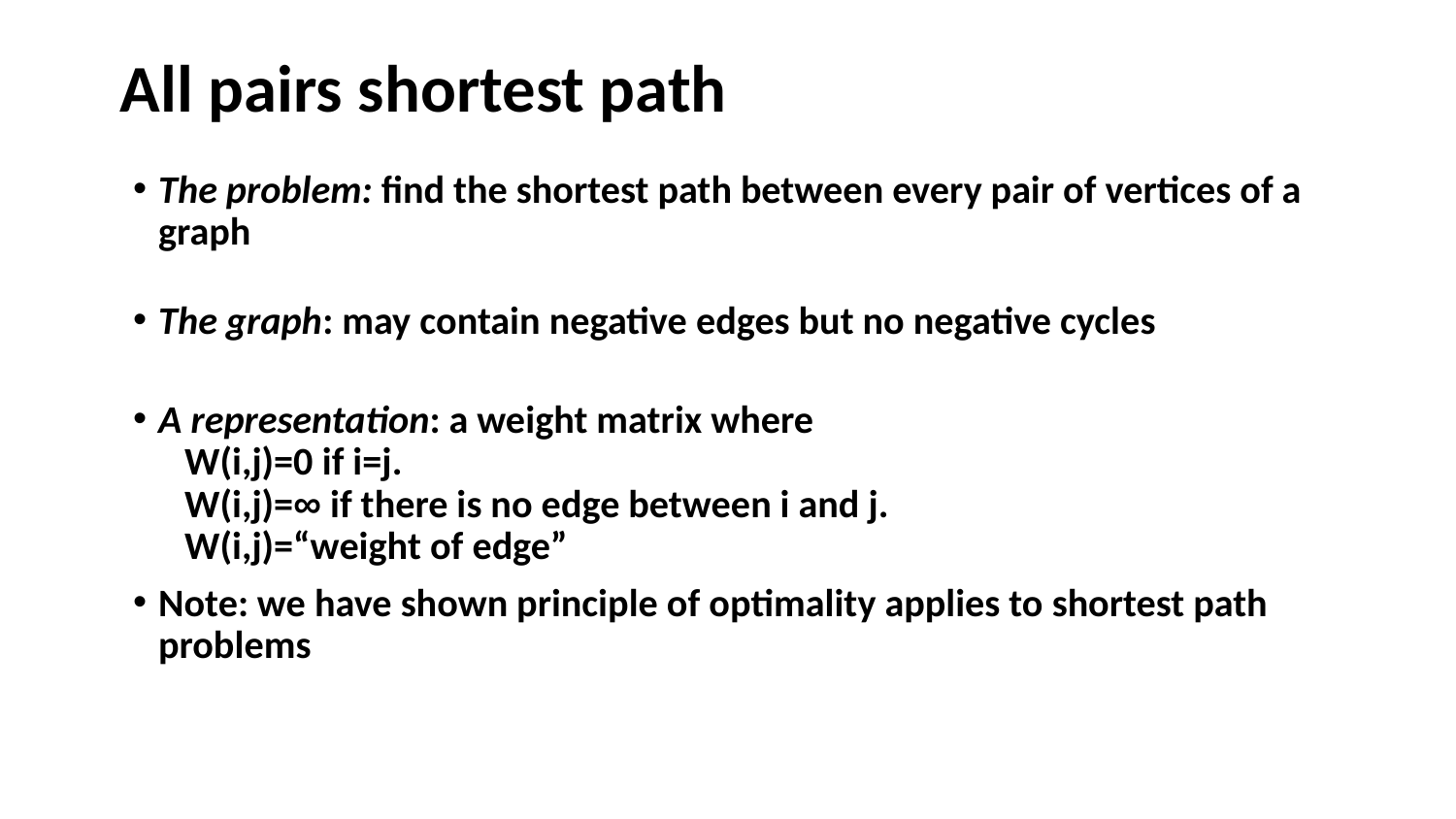

# All pairs shortest path
The problem: find the shortest path between every pair of vertices of a graph
The graph: may contain negative edges but no negative cycles
A representation: a weight matrix where
   W(i,j)=0 if i=j.
   W(i,j)=∞ if there is no edge between i and j.
   W(i,j)=“weight of edge”
Note: we have shown principle of optimality applies to shortest path problems